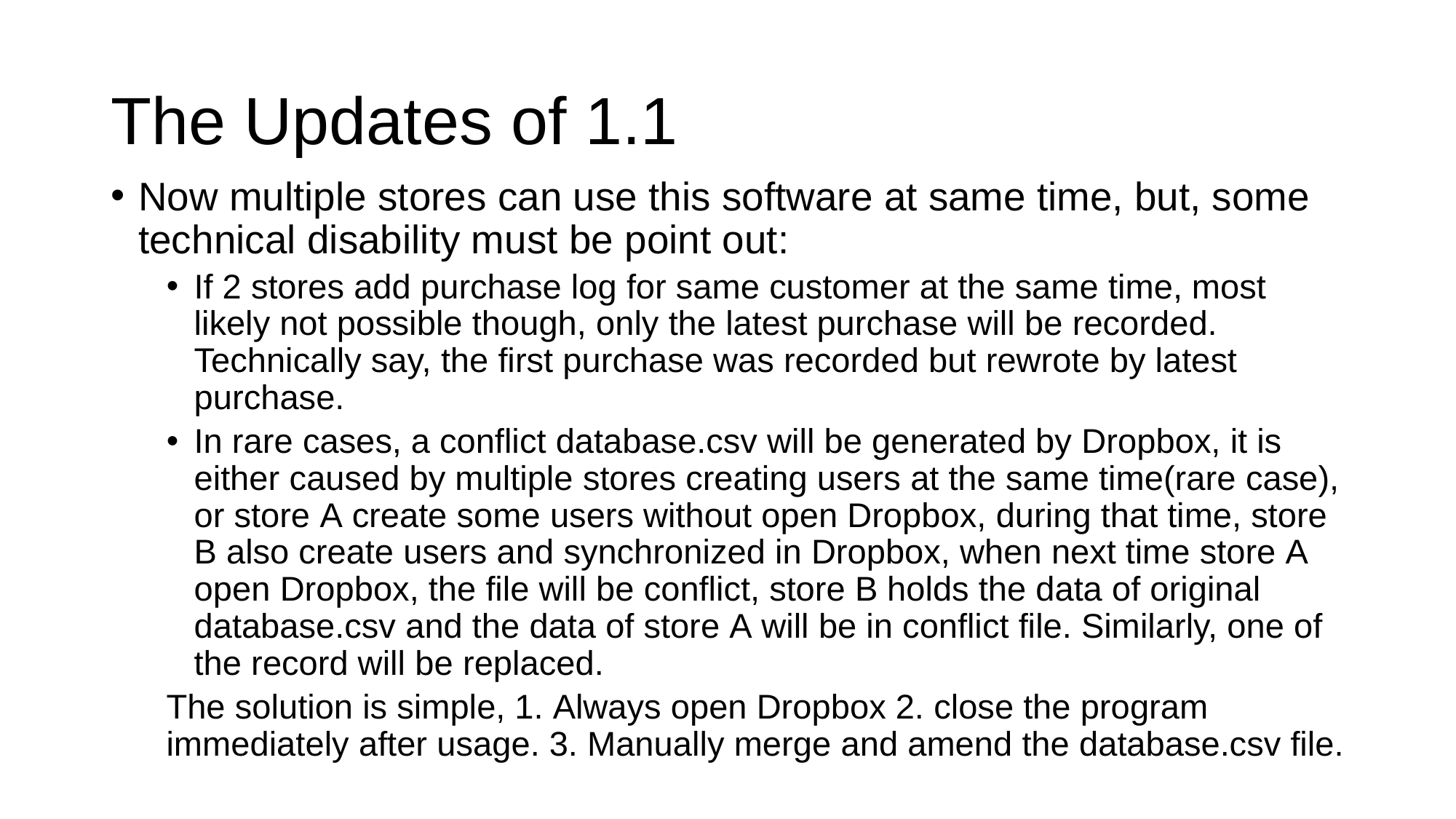

# The Updates of 1.1
Now multiple stores can use this software at same time, but, some technical disability must be point out:
If 2 stores add purchase log for same customer at the same time, most likely not possible though, only the latest purchase will be recorded. Technically say, the first purchase was recorded but rewrote by latest purchase.
In rare cases, a conflict database.csv will be generated by Dropbox, it is either caused by multiple stores creating users at the same time(rare case), or store A create some users without open Dropbox, during that time, store B also create users and synchronized in Dropbox, when next time store A open Dropbox, the file will be conflict, store B holds the data of original database.csv and the data of store A will be in conflict file. Similarly, one of the record will be replaced.
The solution is simple, 1. Always open Dropbox 2. close the program immediately after usage. 3. Manually merge and amend the database.csv file.